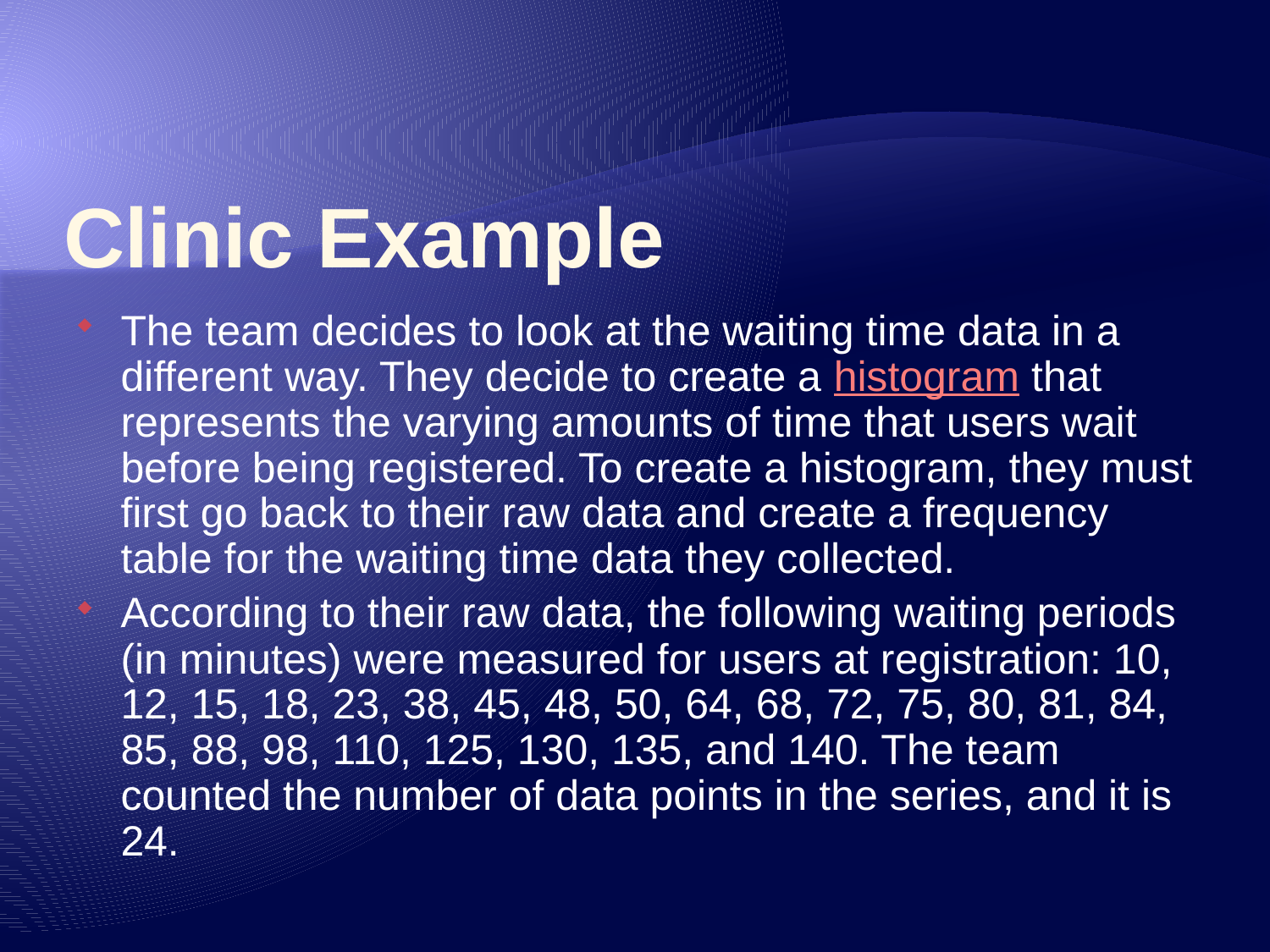

# Clinic Example
The team decides to look at the waiting time data in a different way. They decide to create a histogram that represents the varying amounts of time that users wait before being registered. To create a histogram, they must first go back to their raw data and create a frequency table for the waiting time data they collected.
According to their raw data, the following waiting periods (in minutes) were measured for users at registration: 10, 12, 15, 18, 23, 38, 45, 48, 50, 64, 68, 72, 75, 80, 81, 84, 85, 88, 98, 110, 125, 130, 135, and 140. The team counted the number of data points in the series, and it is 24.